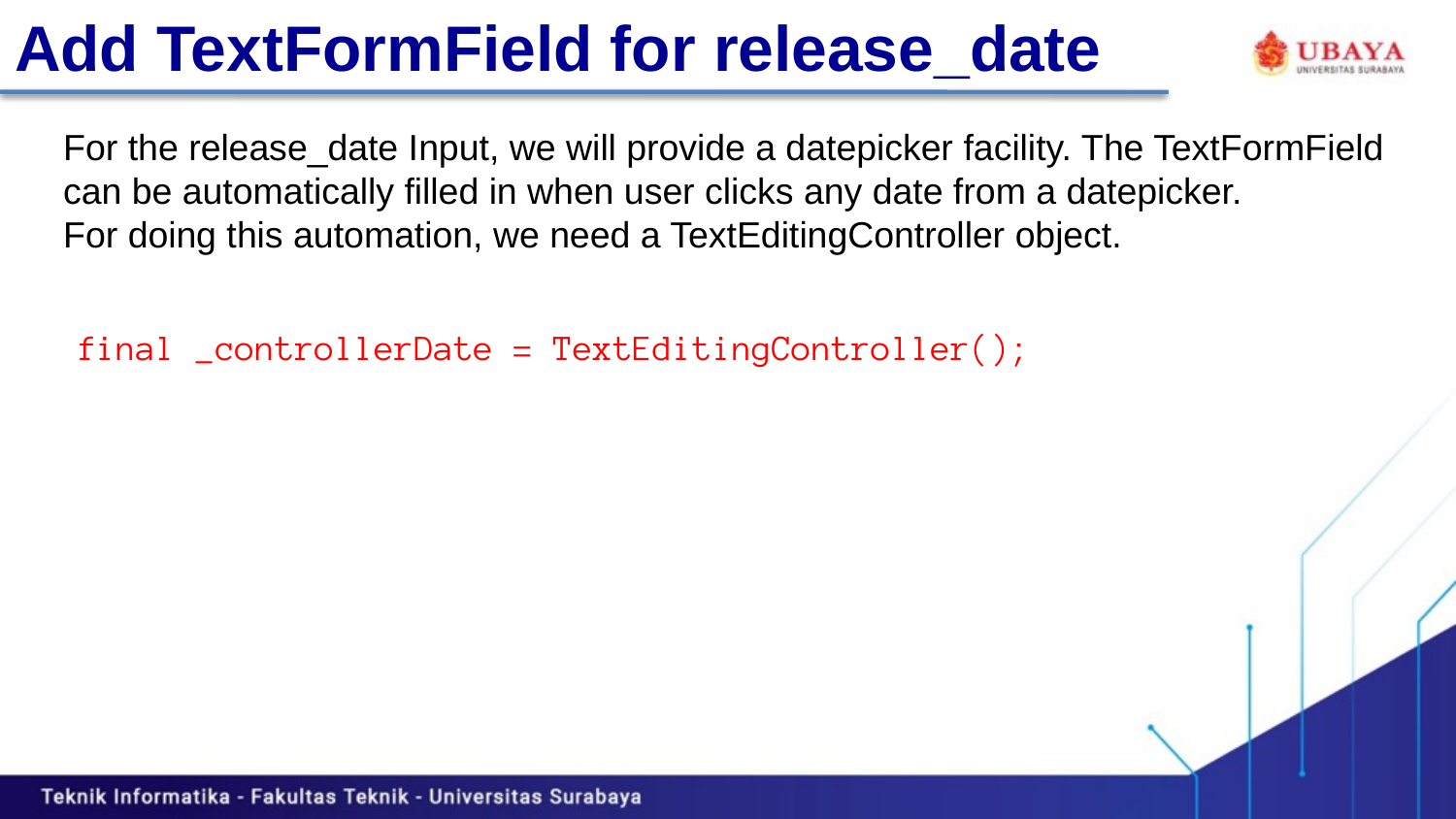

Add TextFormField for release_date

For the release_date Input, we will provide a datepicker facility. The TextFormField can be automatically filled in when user clicks any date from a datepicker.
For doing this automation, we need a TextEditingController object.

final _controllerDate = TextEditingController();